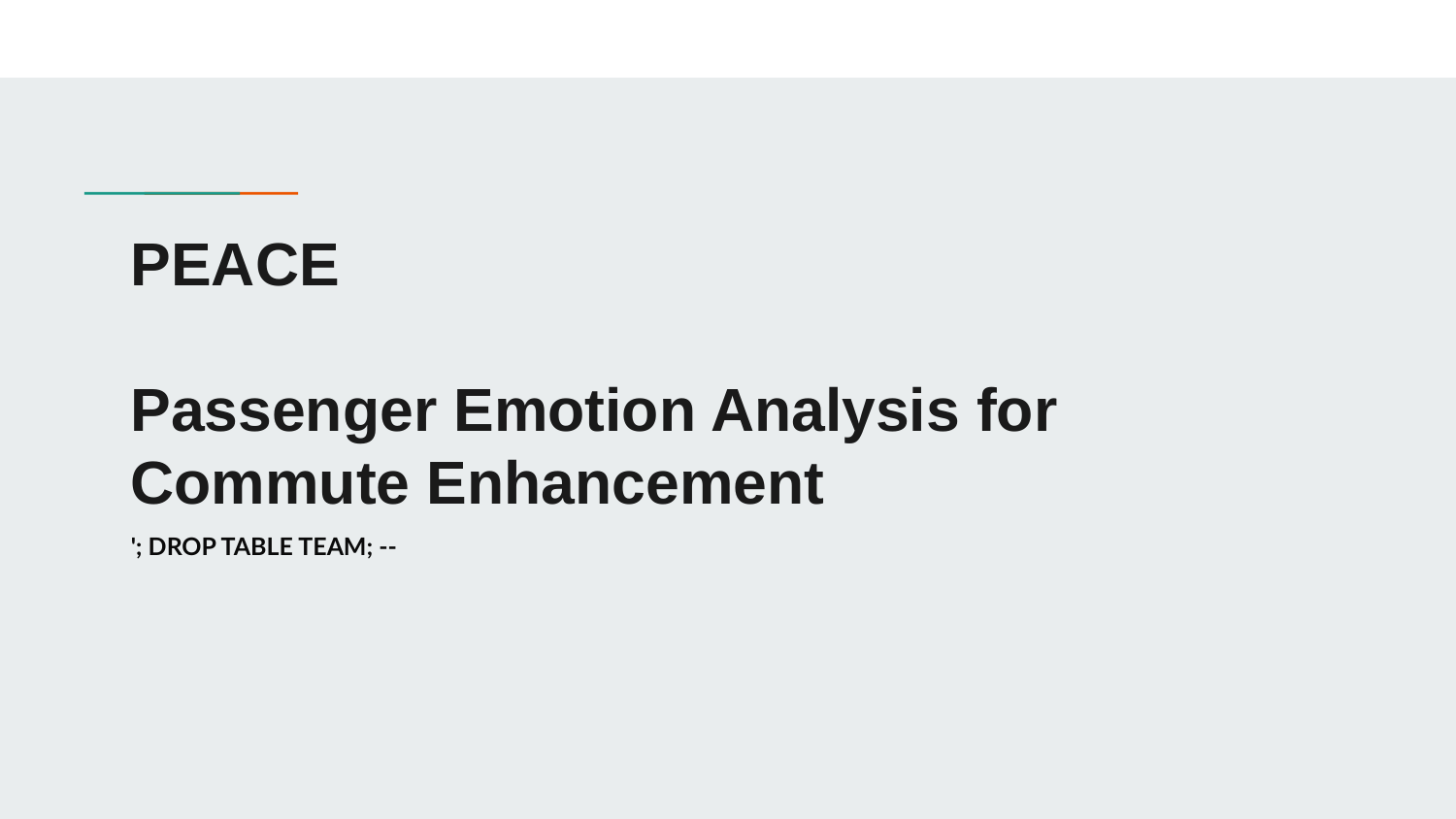

# PEACE Passenger Emotion Analysis for Commute Enhancement
'; DROP TABLE TEAM; --